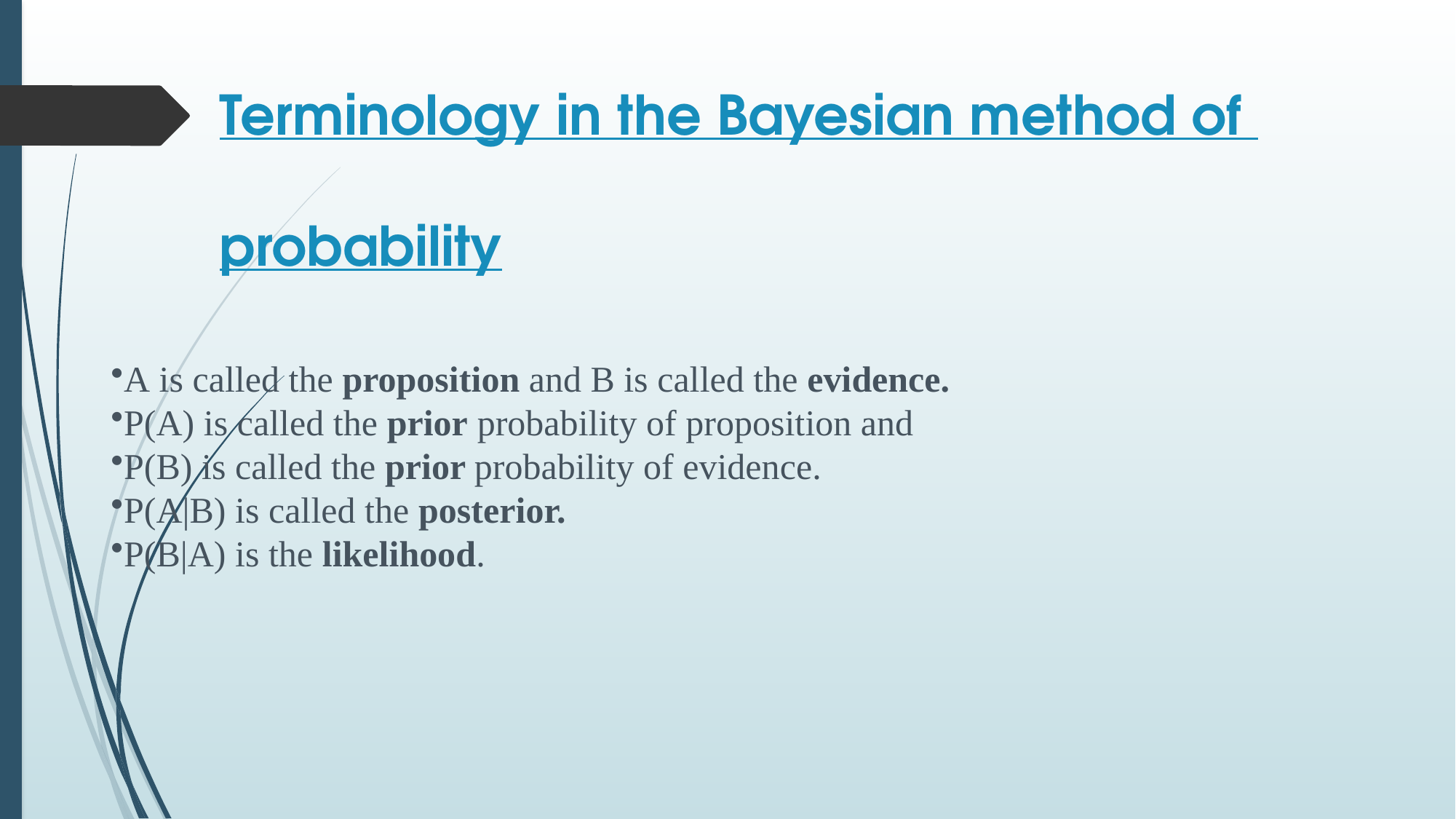

# Terminology in the Bayesian method of 									probability

A is called the proposition and B is called the evidence.
P(A) is called the prior probability of proposition and
P(B) is called the prior probability of evidence.
P(A|B) is called the posterior.
P(B|A) is the likelihood.